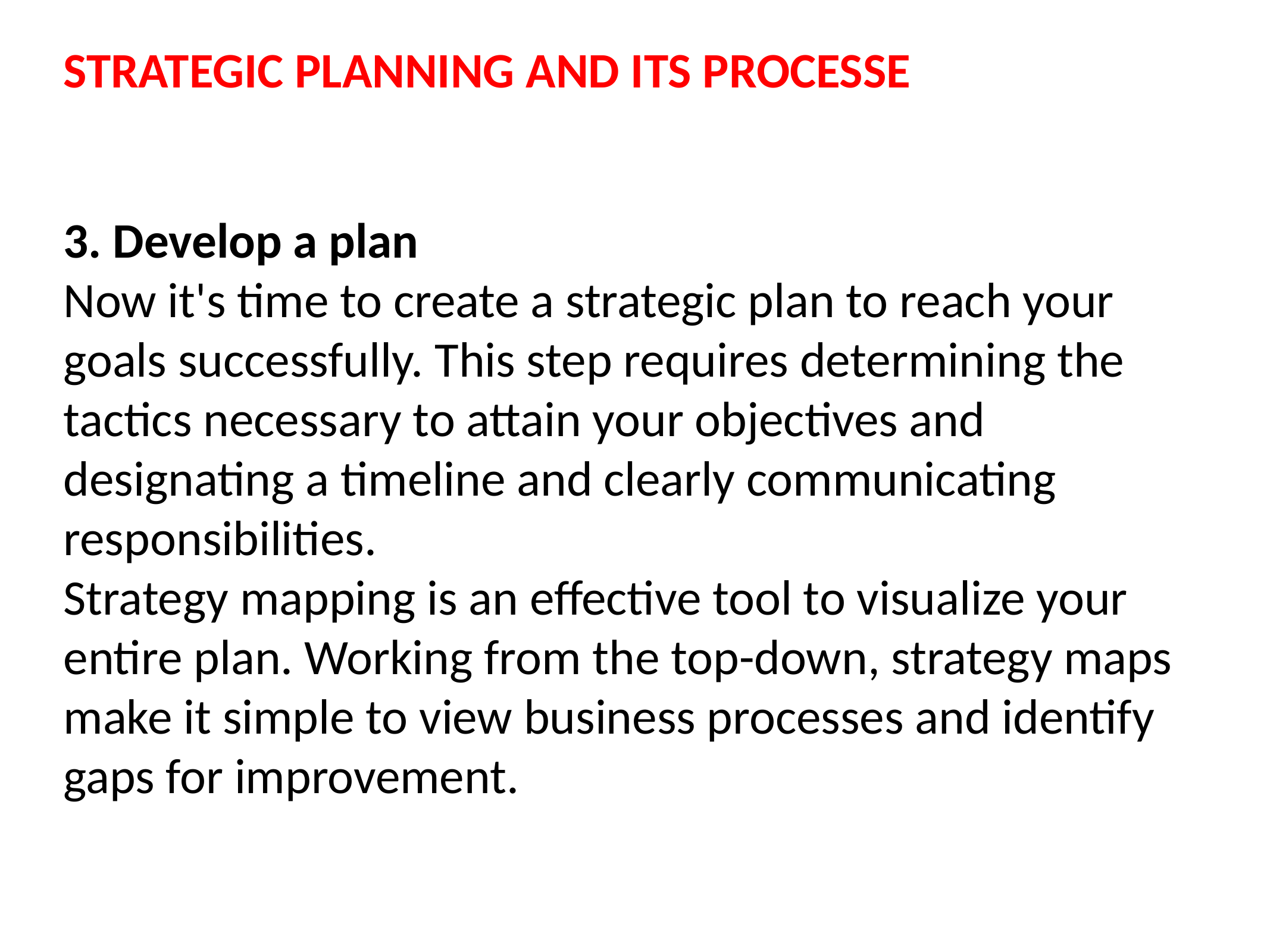

# STRATEGIC PLANNING AND ITS PROCESSE

3. Develop a plan
Now it's time to create a strategic plan to reach your goals successfully. This step requires determining the tactics necessary to attain your objectives and designating a timeline and clearly communicating responsibilities.
Strategy mapping is an effective tool to visualize your entire plan. Working from the top-down, strategy maps make it simple to view business processes and identify gaps for improvement.